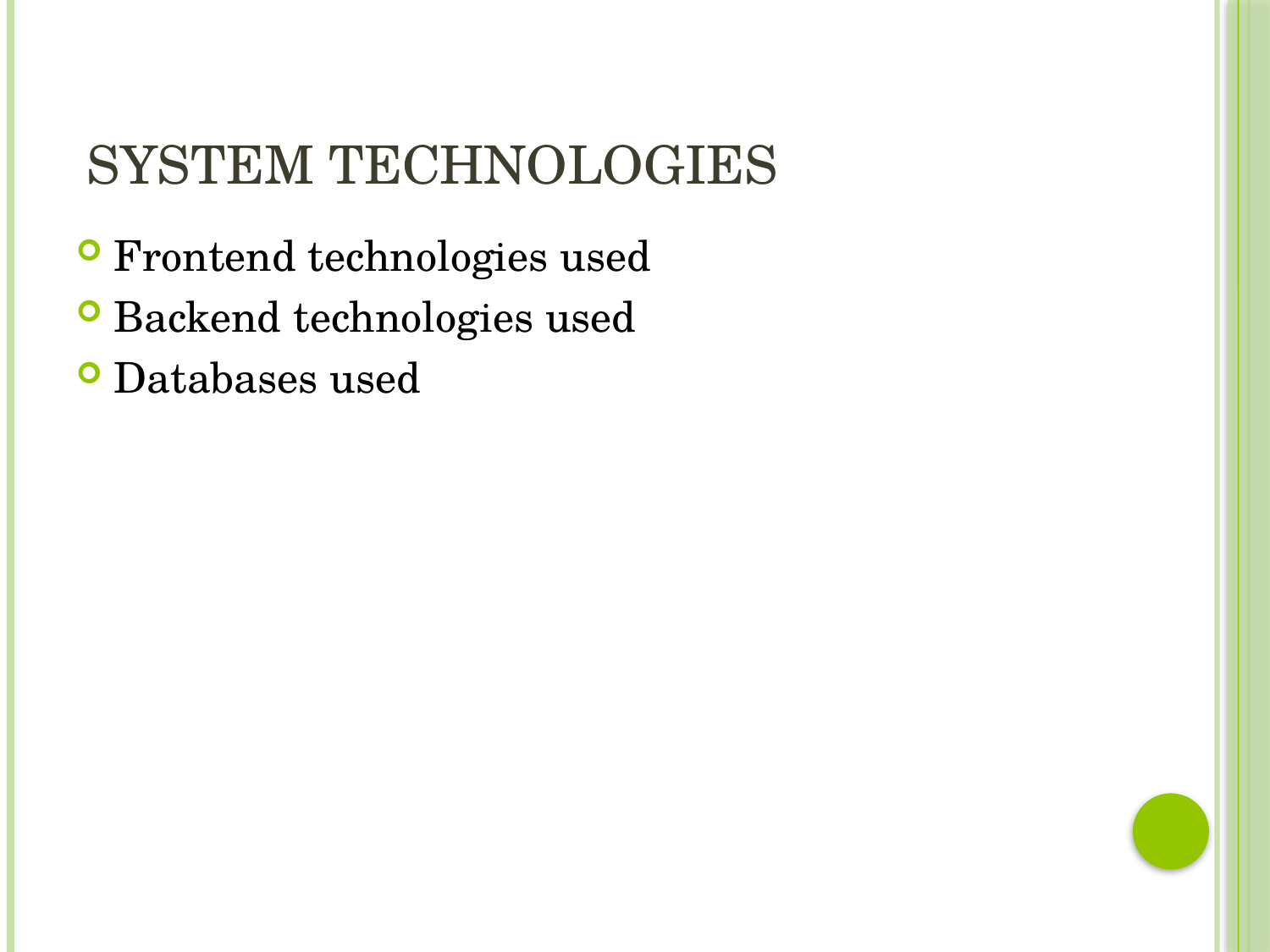

# System technologies
Frontend technologies used
Backend technologies used
Databases used